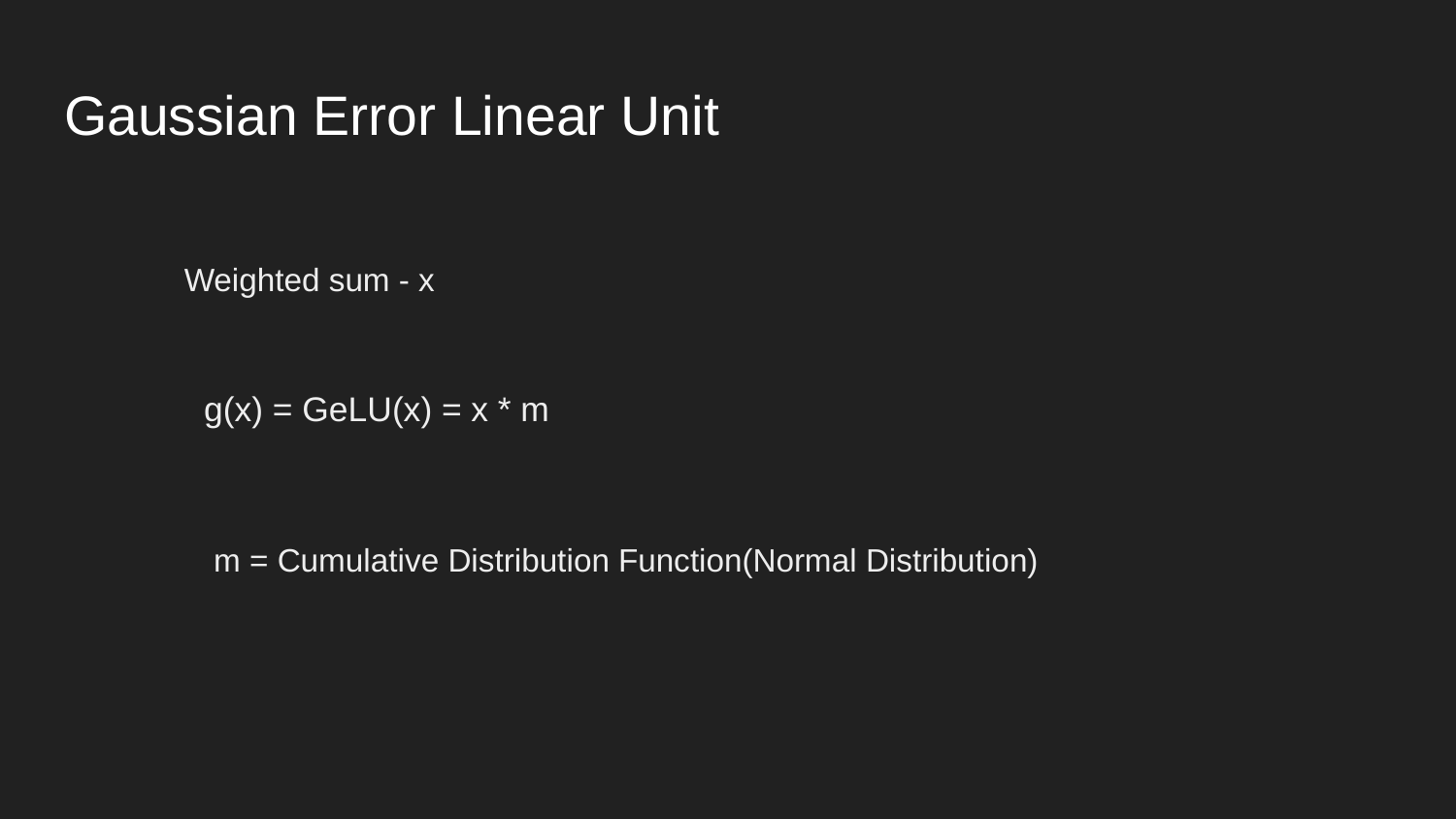

# Gaussian Error Linear Unit
Weighted sum - x
g(x) = GeLU(x) = x * m
m = Cumulative Distribution Function(Normal Distribution)